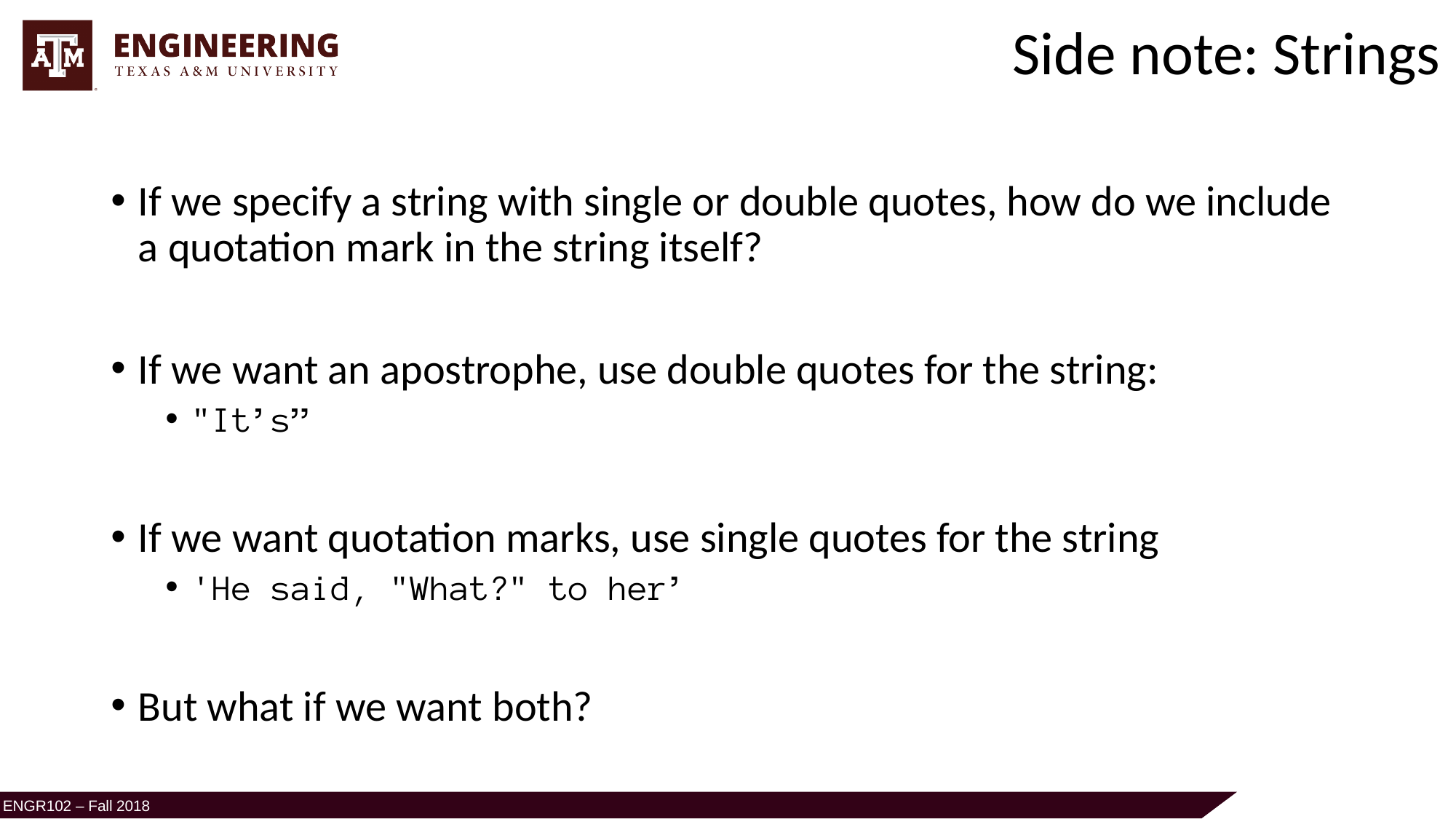

# Side note: Strings
If we specify a string with single or double quotes, how do we include a quotation mark in the string itself?

If we want an apostrophe, use double quotes for the string:
"It’s”

If we want quotation marks, use single quotes for the string
'He said, "What?" to her’

But what if we want both?